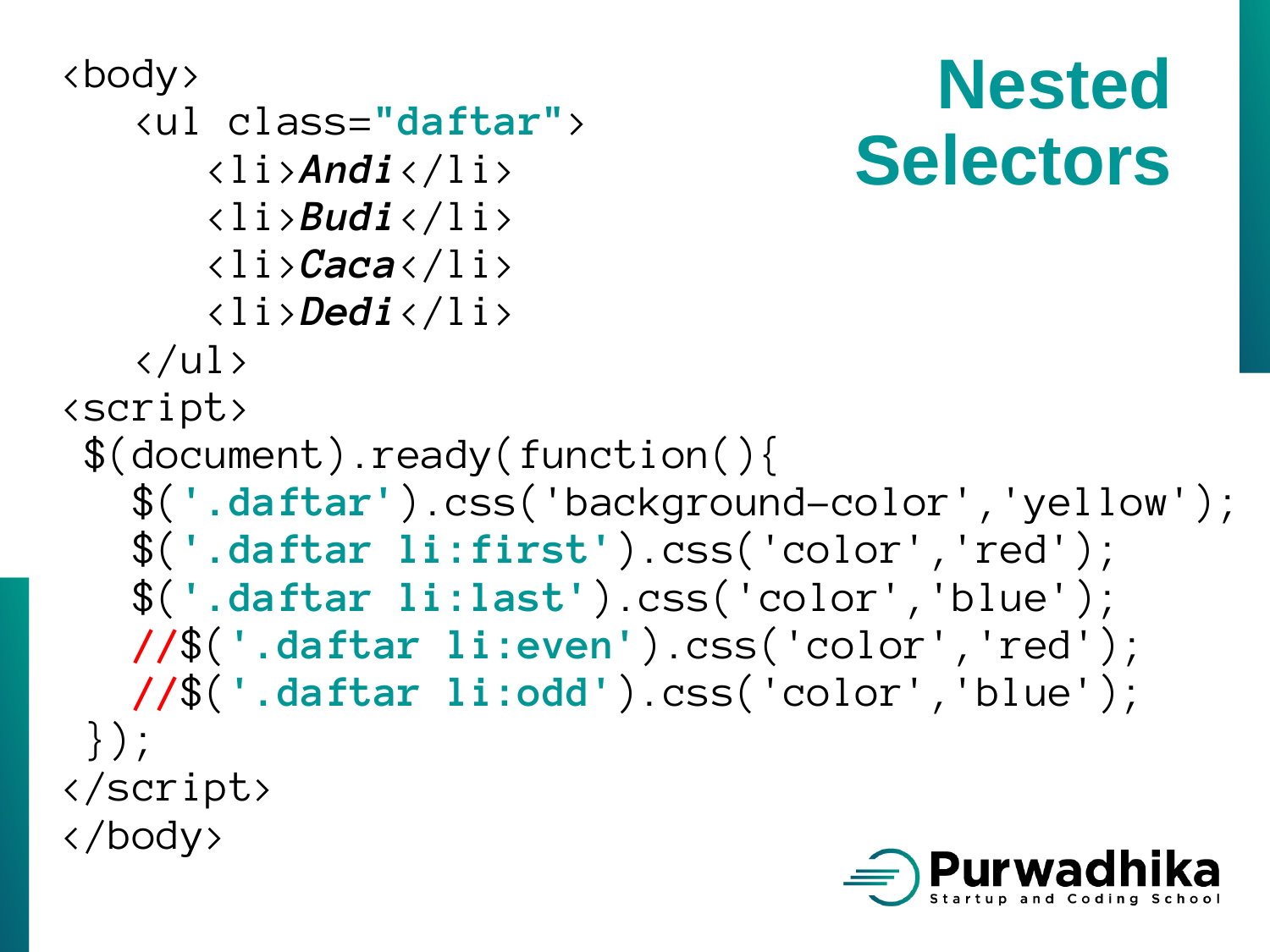

<body>
   <ul class="daftar">
      <li>Andi</li>
      <li>Budi</li>
      <li>Caca</li>
      <li>Dedi</li>
   </ul>
<script>
 $(document).ready(function(){
   $('.daftar').css('background-color','yellow');
   $('.daftar li:first').css('color','red');
   $('.daftar li:last').css('color','blue');
   //$('.daftar li:even').css('color','red');
   //$('.daftar li:odd').css('color','blue');
 });
</script>
</body>
Nested
Selectors